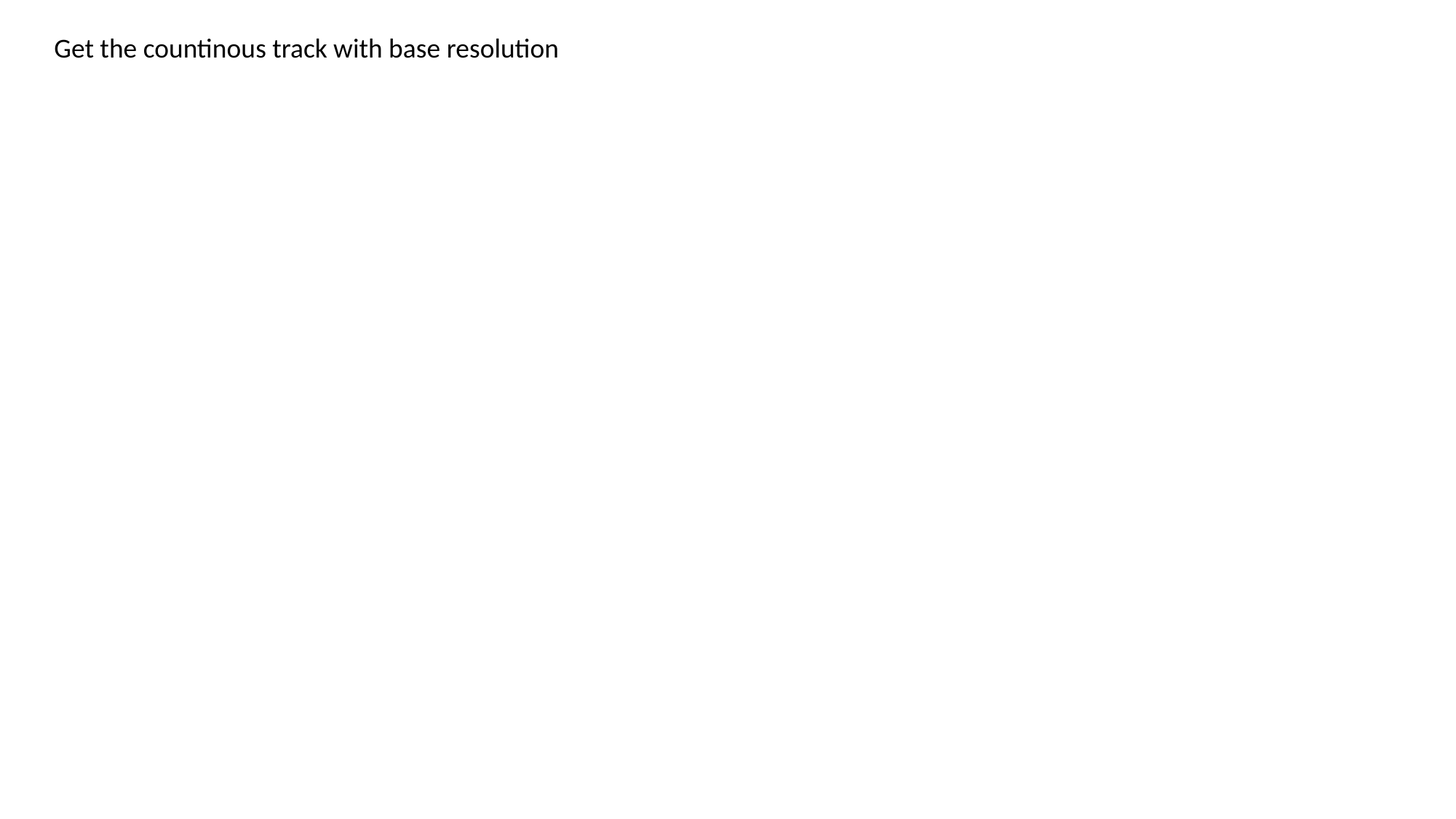

Get the countinous track with base resolution